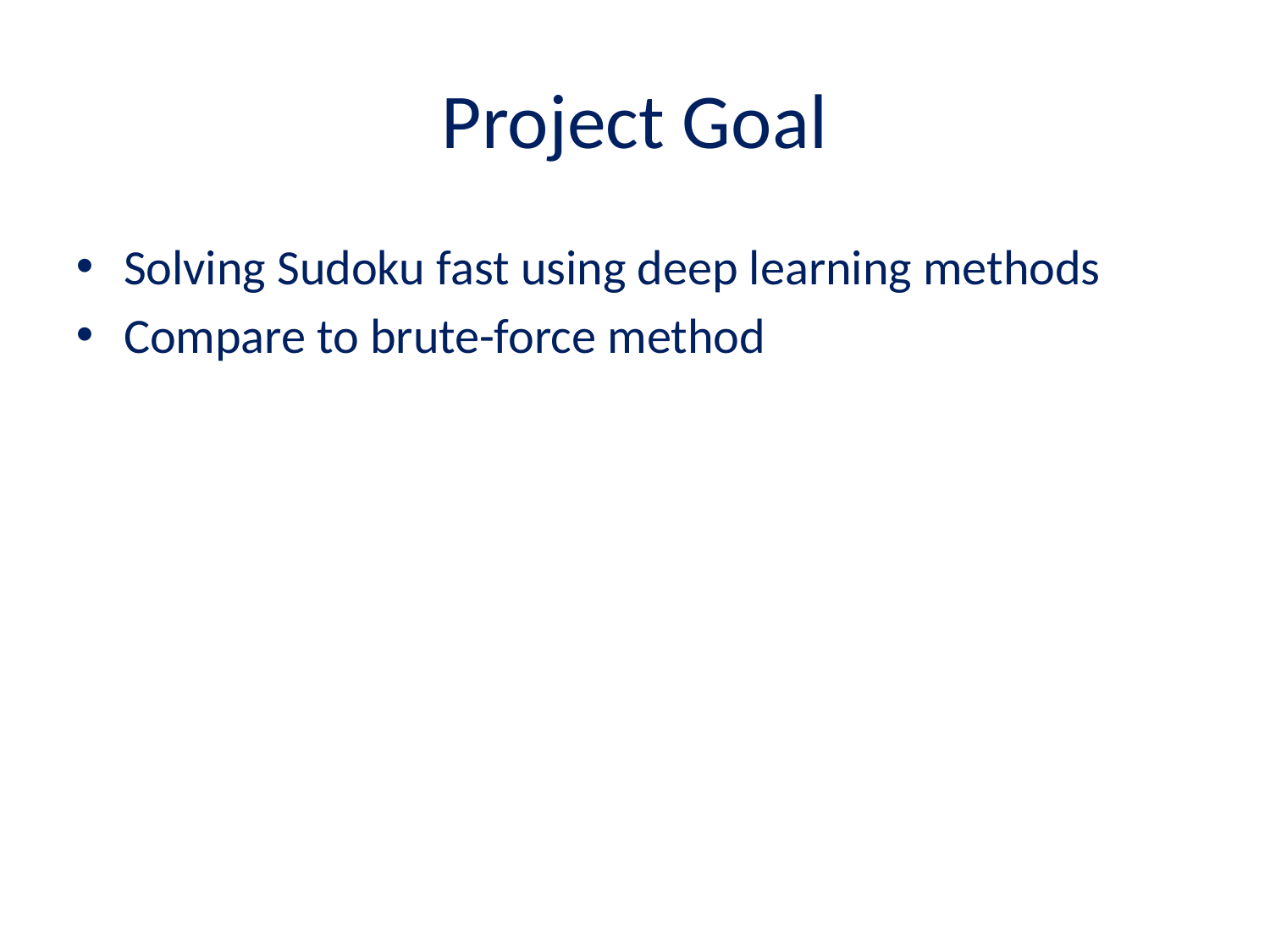

Project Goal
Solving Sudoku fast using deep learning methods
Compare to brute-force method